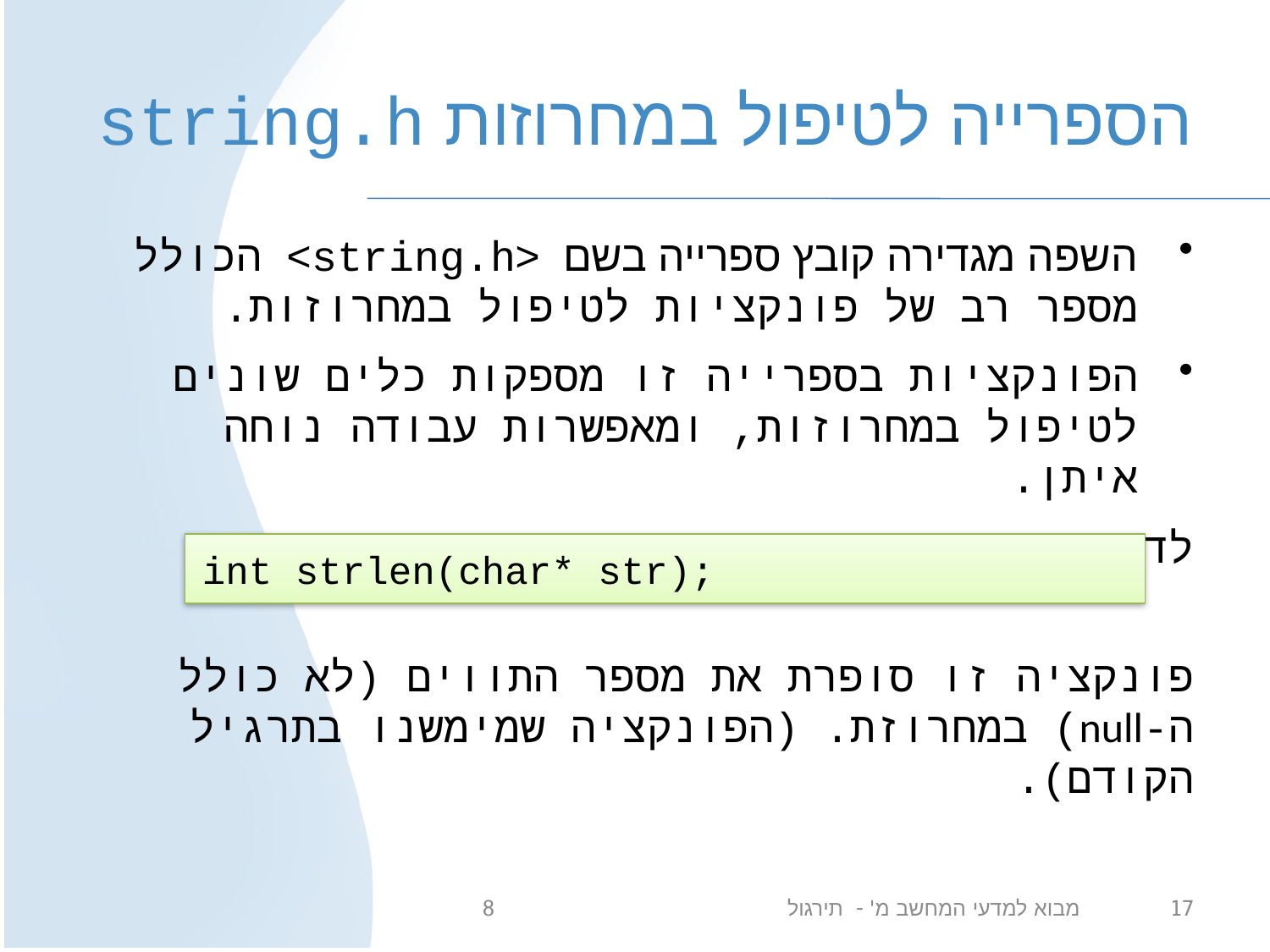

# הספרייה לטיפול במחרוזות string.h
השפה מגדירה קובץ ספרייה בשם  <string.h> הכולל מספר רב של פונקציות לטיפול במחרוזות.
הפונקציות בספרייה זו מספקות כלים שונים לטיפול במחרוזות, ומאפשרות עבודה נוחה איתן.
לדוגמה:

פונקציה זו סופרת את מספר התווים (לא כולל ה-null) במחרוזת. (הפונקציה שמימשנו בתרגיל הקודם).

int strlen(char* str);
מבוא למדעי המחשב מ' - תירגול 8
17